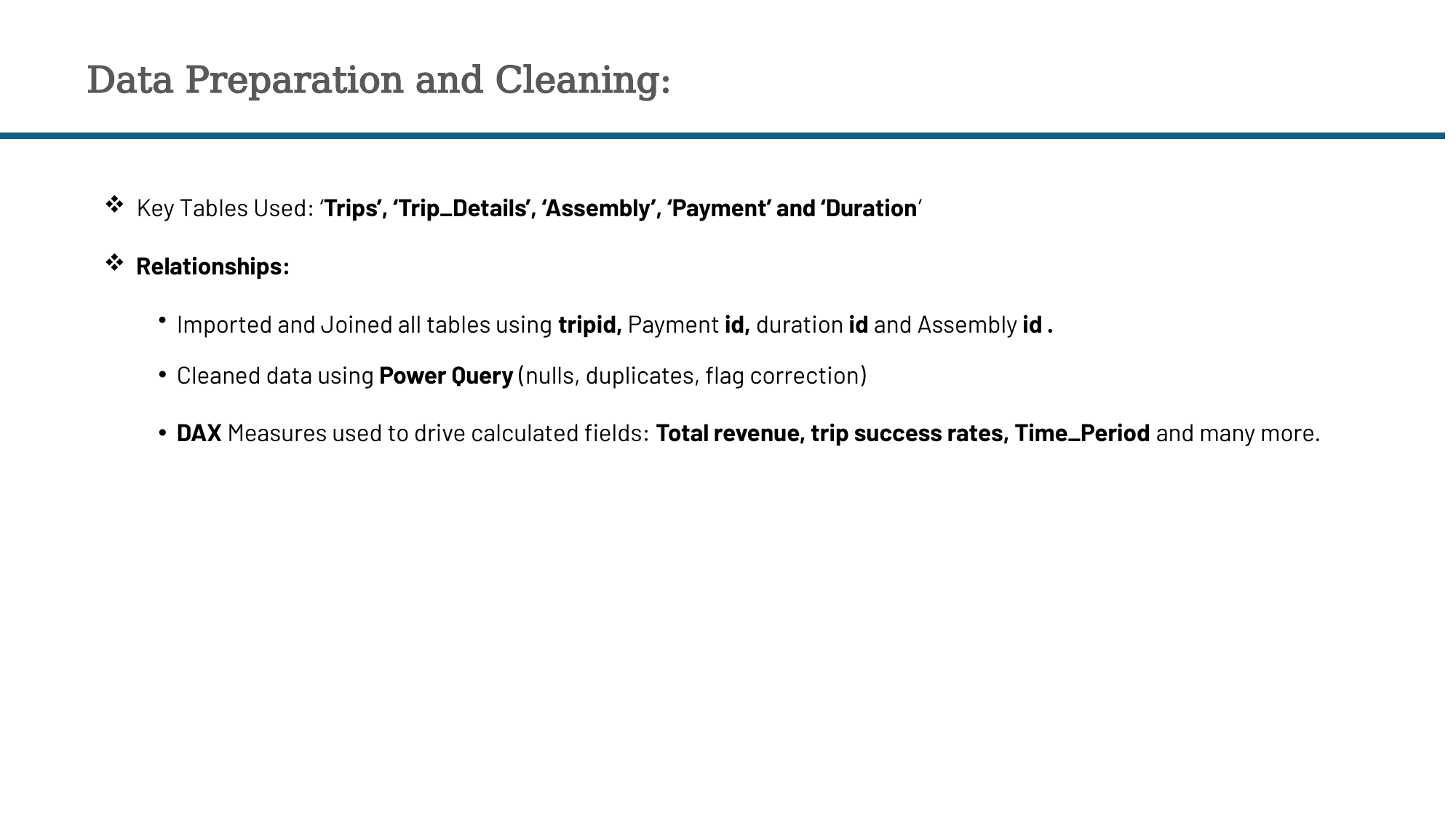

# Data Preparation and Cleaning:
 Key Tables Used: ‘Trips’, ‘Trip_Details’, ‘Assembly’, ‘Payment’ and ‘Duration’

 Relationships:

  Imported and Joined all tables using tripid, Payment id, duration id and Assembly id .

  Cleaned data using Power Query (nulls, duplicates, flag correction)

  DAX Measures used to drive calculated fields: Total revenue, trip success rates, Time_Period and many more.